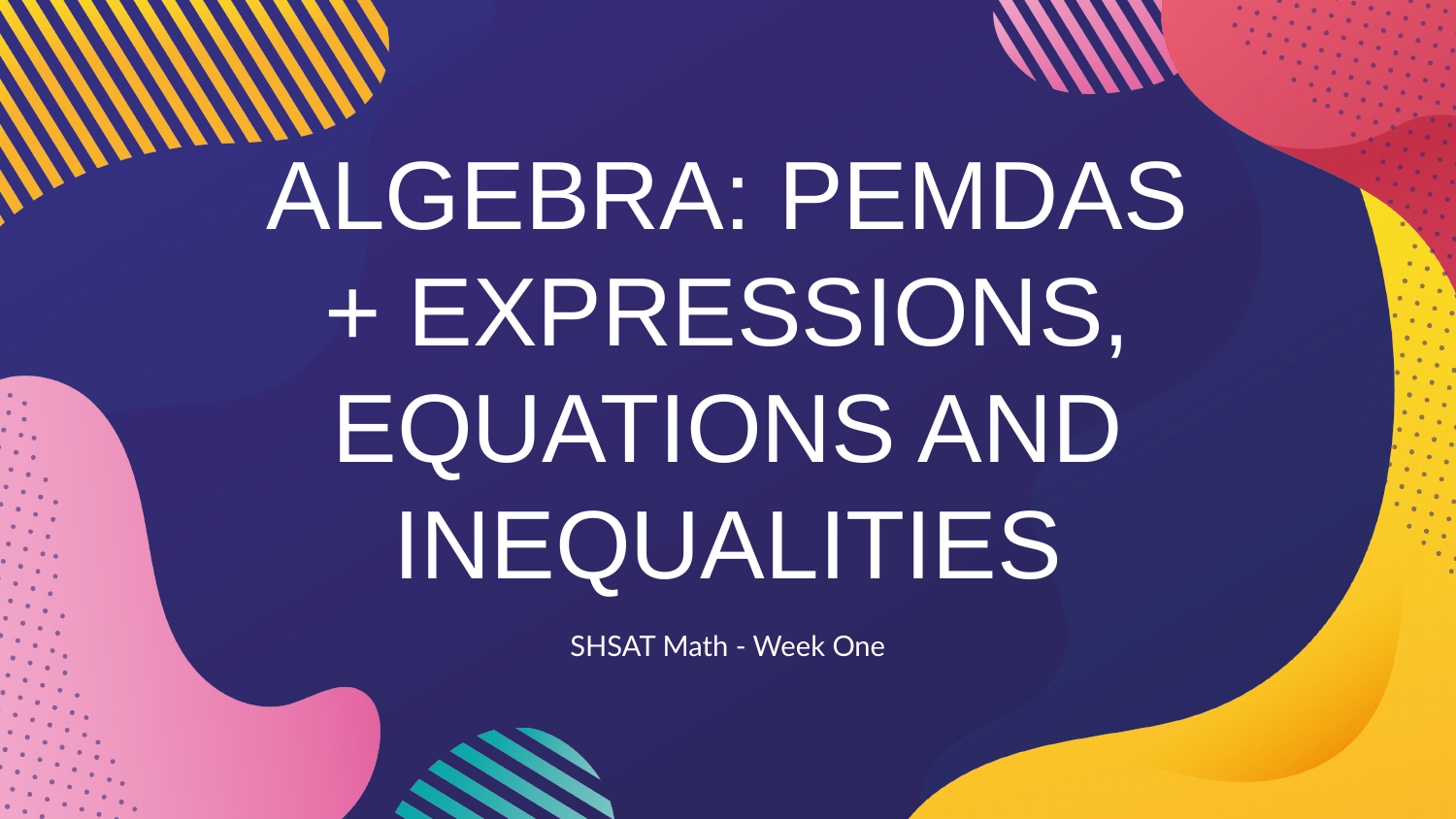

# ALGEBRA: PEMDAS + EXPRESSIONS, EQUATIONS AND INEQUALITIES
SHSAT Math - Week One